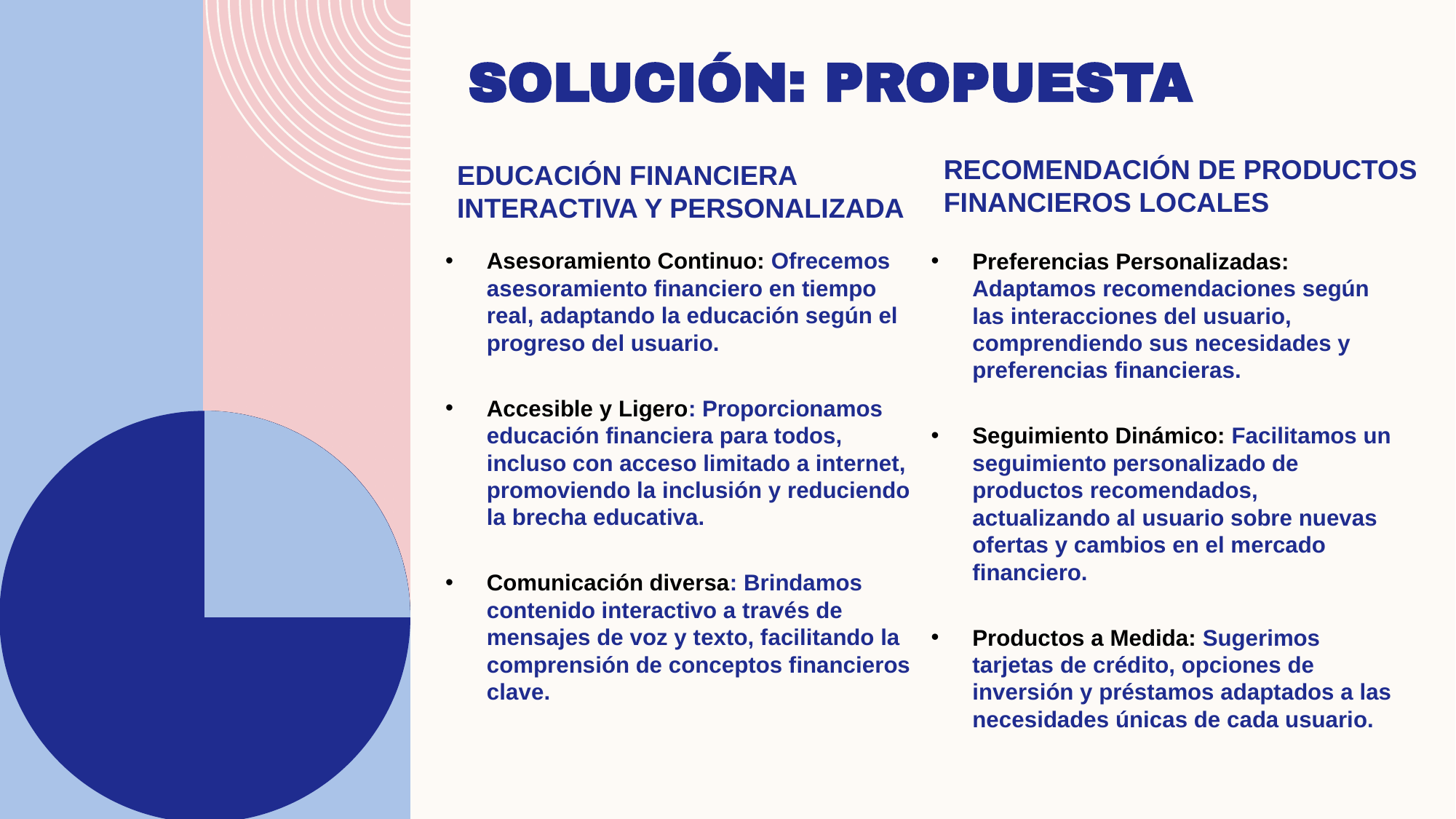

# Solución: Propuesta
Recomendación de productos financieros locales
Educación Financiera interactiva y personalizada
Asesoramiento Continuo: Ofrecemos asesoramiento financiero en tiempo real, adaptando la educación según el progreso del usuario.

Accesible y Ligero: Proporcionamos educación financiera para todos, incluso con acceso limitado a internet, promoviendo la inclusión y reduciendo la brecha educativa.

Comunicación diversa: Brindamos contenido interactivo a través de mensajes de voz y texto, facilitando la comprensión de conceptos financieros clave.
Preferencias Personalizadas: Adaptamos recomendaciones según las interacciones del usuario, comprendiendo sus necesidades y preferencias financieras.

Seguimiento Dinámico: Facilitamos un seguimiento personalizado de productos recomendados, actualizando al usuario sobre nuevas ofertas y cambios en el mercado financiero.

Productos a Medida: Sugerimos tarjetas de crédito, opciones de inversión y préstamos adaptados a las necesidades únicas de cada usuario.